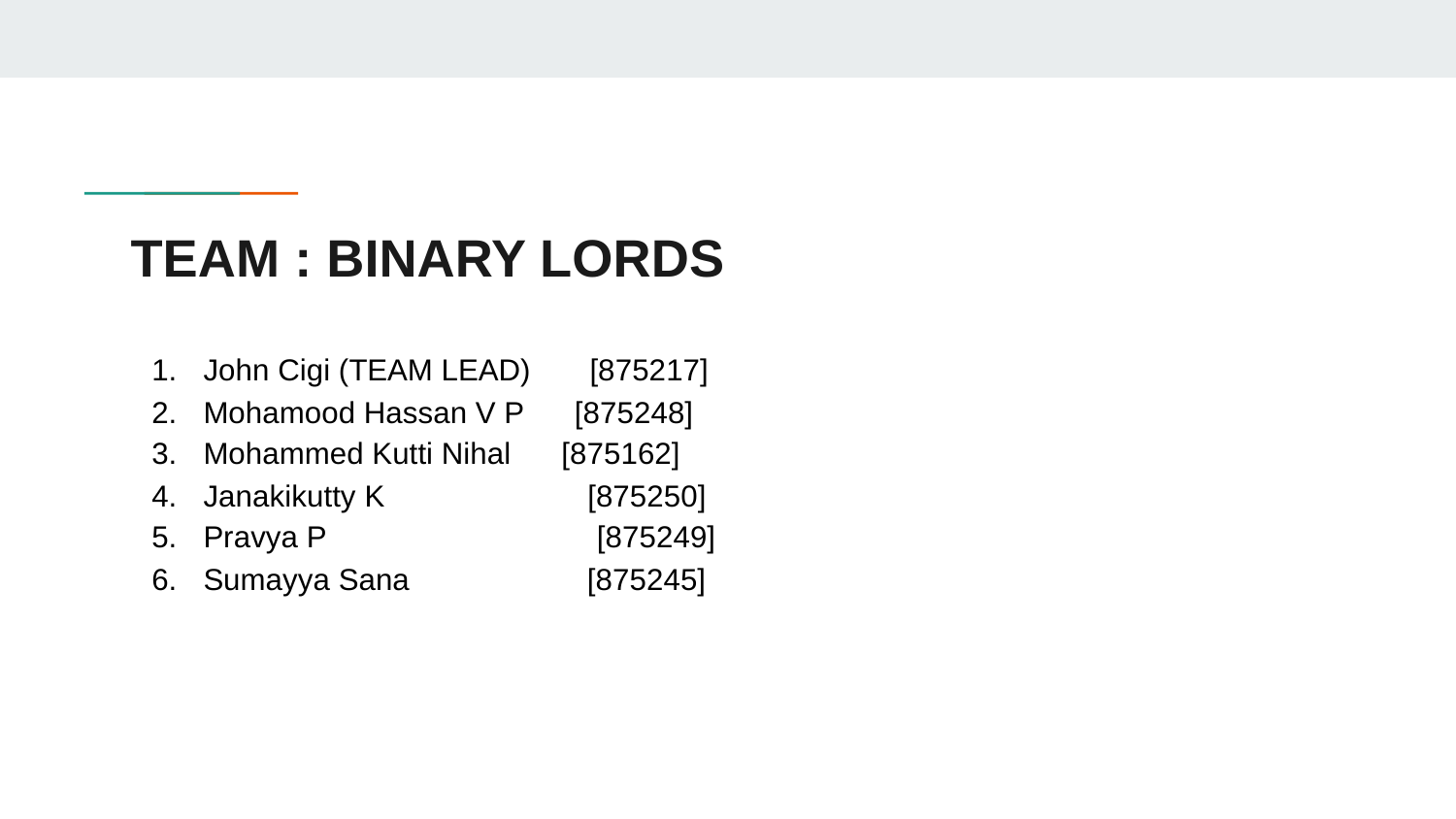

# TEAM : BINARY LORDS
John Cigi (TEAM LEAD)       [875217]
Mohamood Hassan V P      [875248]
Mohammed Kutti Nihal      [875162]
Janakikutty K                        [875250]
Pravya P                                [875249]
Sumayya Sana                     [875245]